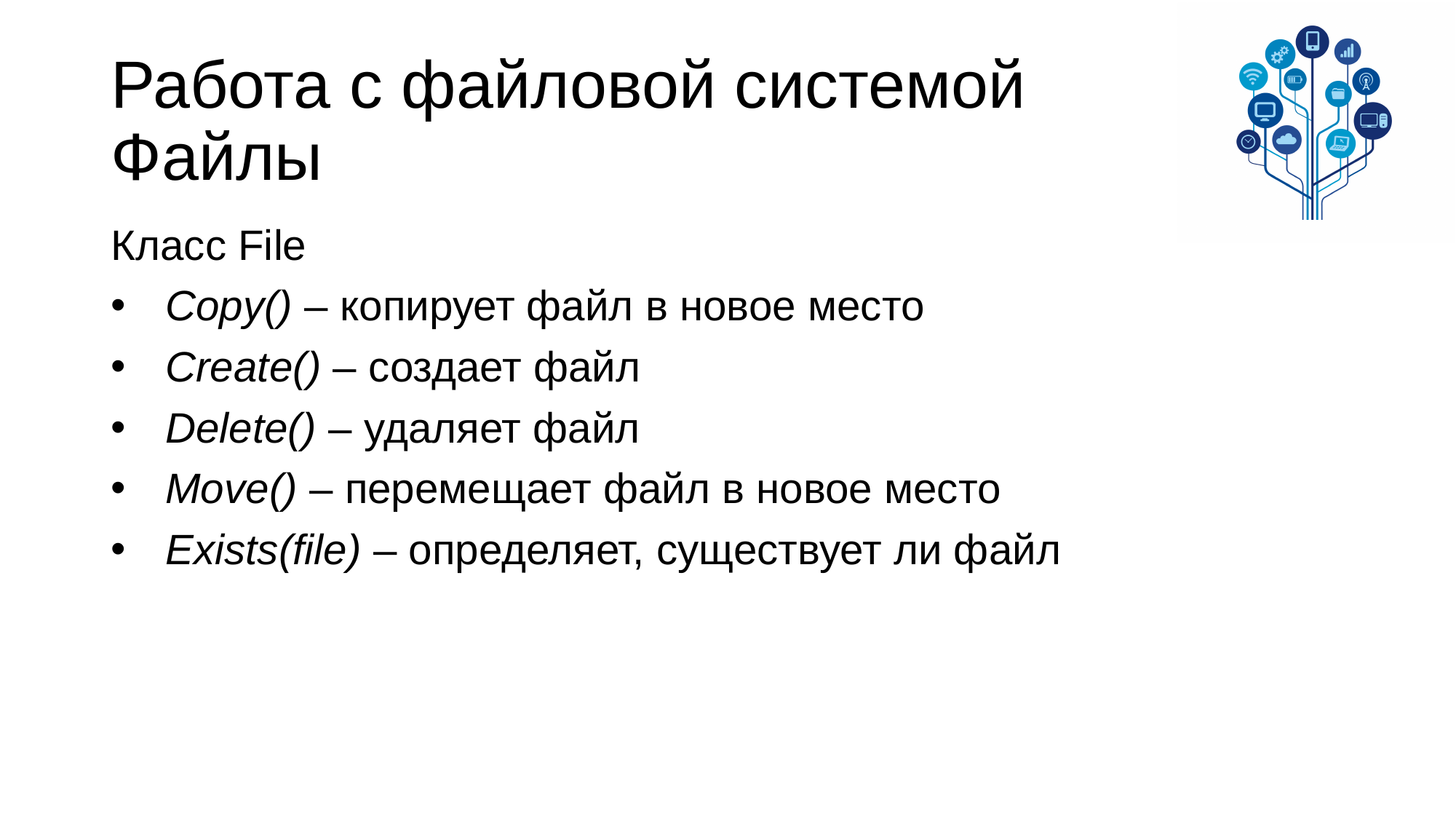

# Работа с файловой системой Файлы
Класс File
Copy() – копирует файл в новое место
Create() – создает файл
Delete() – удаляет файл
Move() – перемещает файл в новое место
Exists(file) – определяет, существует ли файл